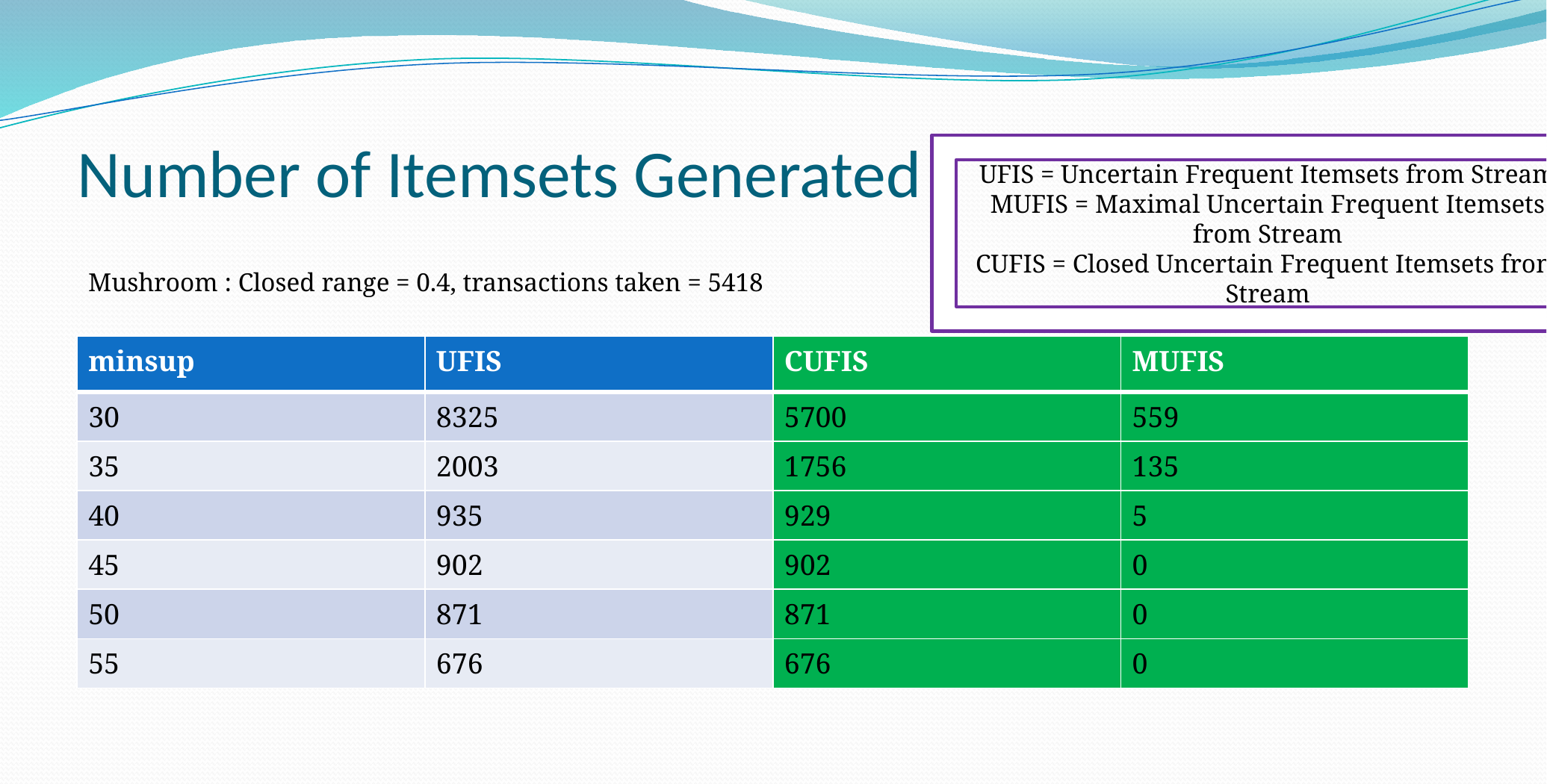

# Number of Itemsets Generated
UFIS = Uncertain Frequent Itemsets from Stream
MUFIS = Maximal Uncertain Frequent Itemsets from Stream
CUFIS = Closed Uncertain Frequent Itemsets from Stream
Mushroom : Closed range = 0.4, transactions taken = 5418
| minsup | UFIS | CUFIS | MUFIS |
| --- | --- | --- | --- |
| 30 | 8325 | 5700 | 559 |
| 35 | 2003 | 1756 | 135 |
| 40 | 935 | 929 | 5 |
| 45 | 902 | 902 | 0 |
| 50 | 871 | 871 | 0 |
| 55 | 676 | 676 | 0 |